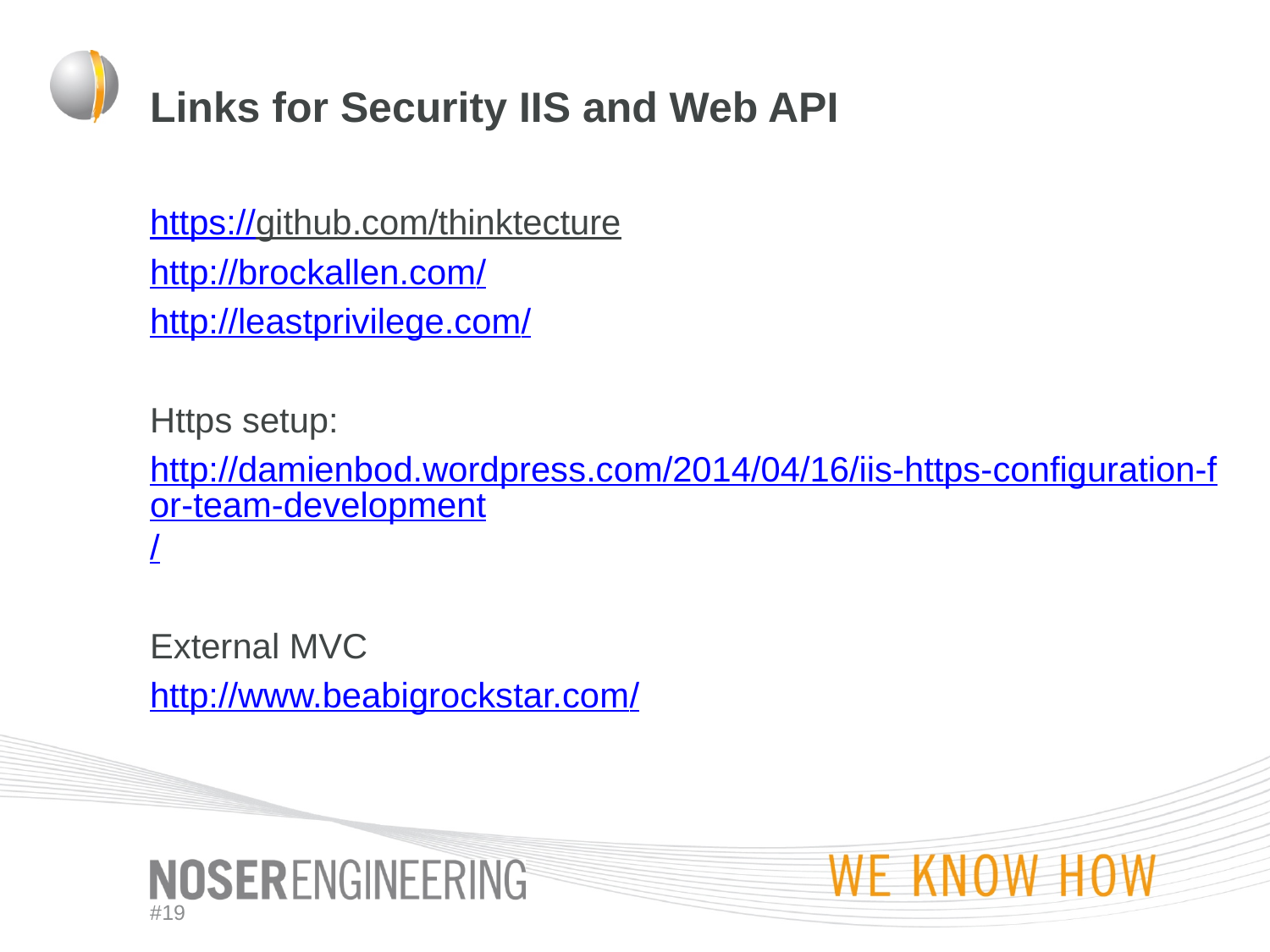

# Links for Security IIS and Web API
https://github.com/thinktecture
http://brockallen.com/
http://leastprivilege.com/

Https setup:
http://damienbod.wordpress.com/2014/04/16/iis-https-configuration-for-team-development/

External MVC
http://www.beabigrockstar.com/

#19